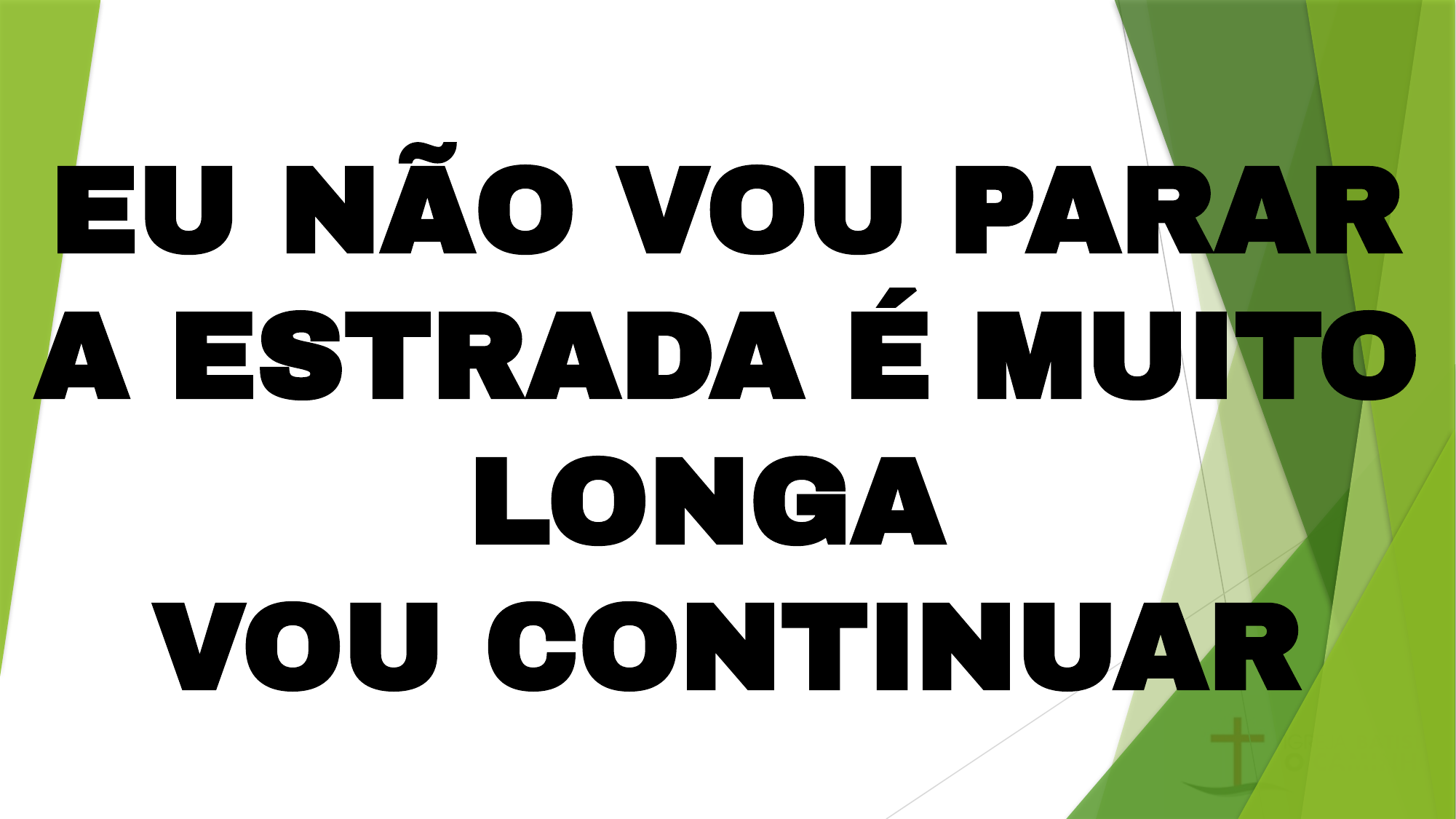

# EU NÃO VOU PARAR A ESTRADA É MUITO LONGA VOU CONTINUAR